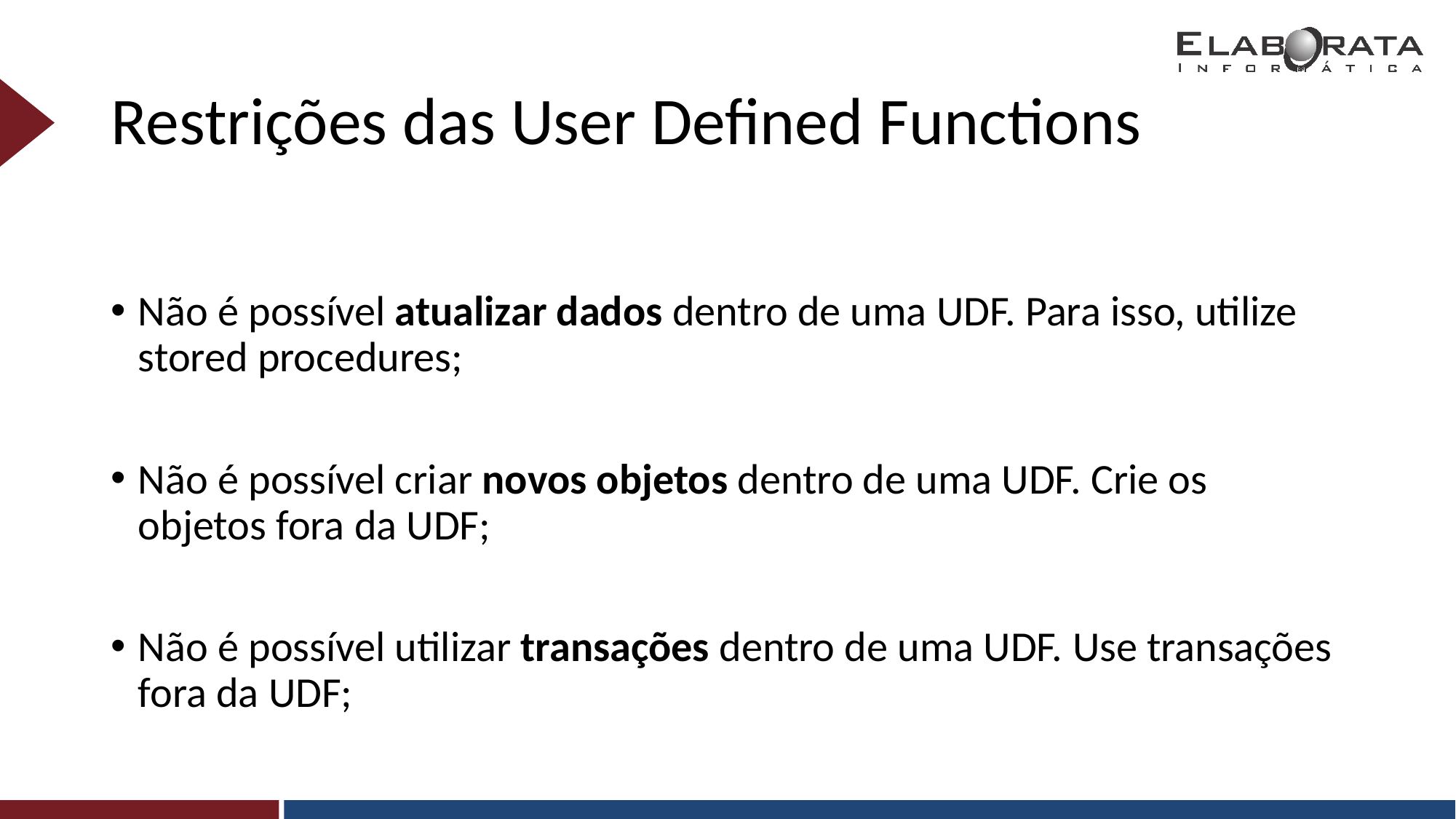

# Restrições das User Defined Functions

Não é possível atualizar dados dentro de uma UDF. Para isso, utilize stored procedures;

Não é possível criar novos objetos dentro de uma UDF. Crie os objetos fora da UDF;

Não é possível utilizar transações dentro de uma UDF. Use transações fora da UDF;